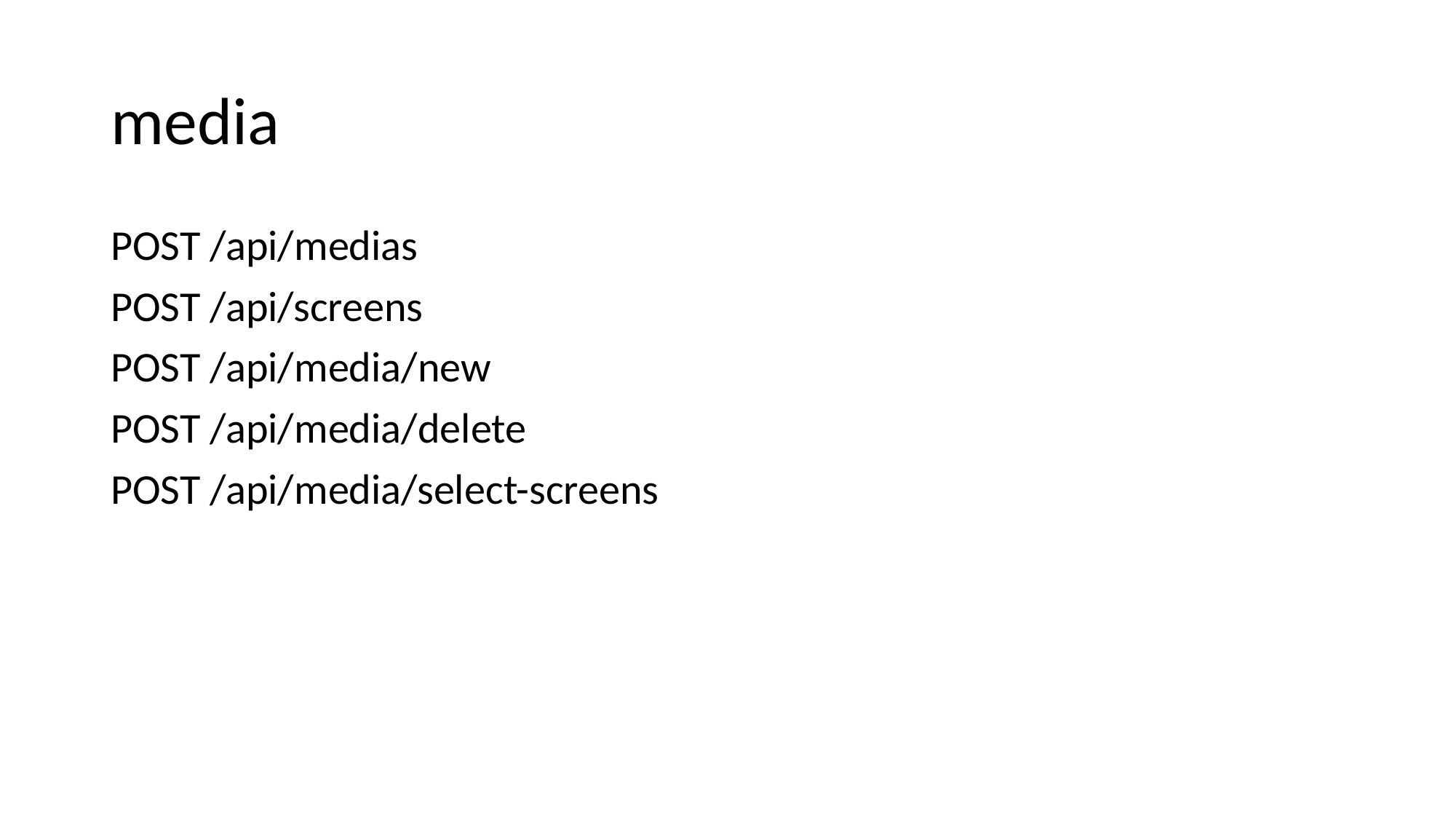

# media
POST /api/medias
POST /api/screens
POST /api/media/new
POST /api/media/delete
POST /api/media/select-screens